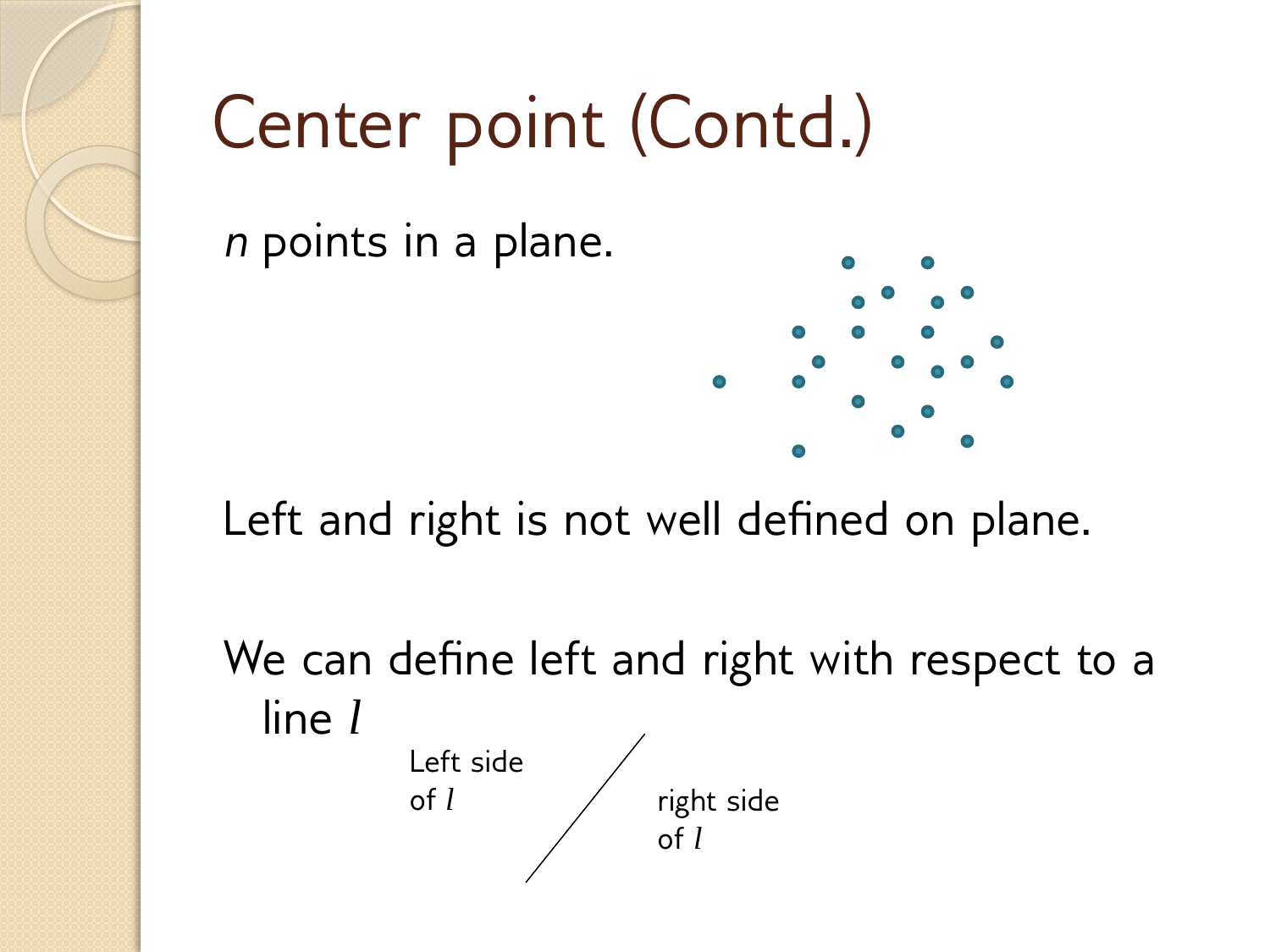

# Center point (Contd.)
n points in a plane.

Left and right is not well defined on plane.

We can define left and right with respect to a line l

Left side of l
right side of l